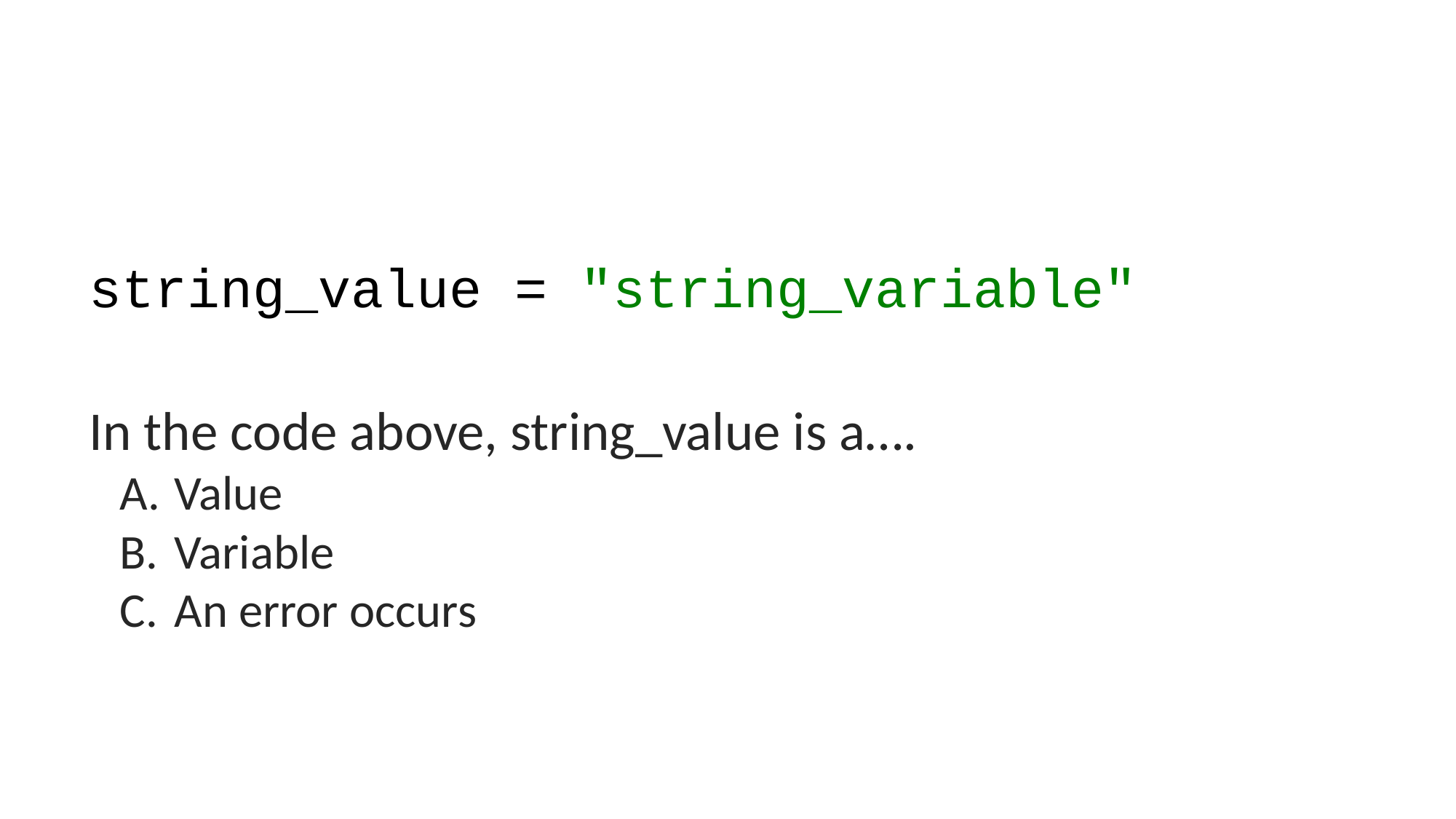

#
string_value = "string_variable"
In the code above, string_value is a….
Value
Variable
An error occurs